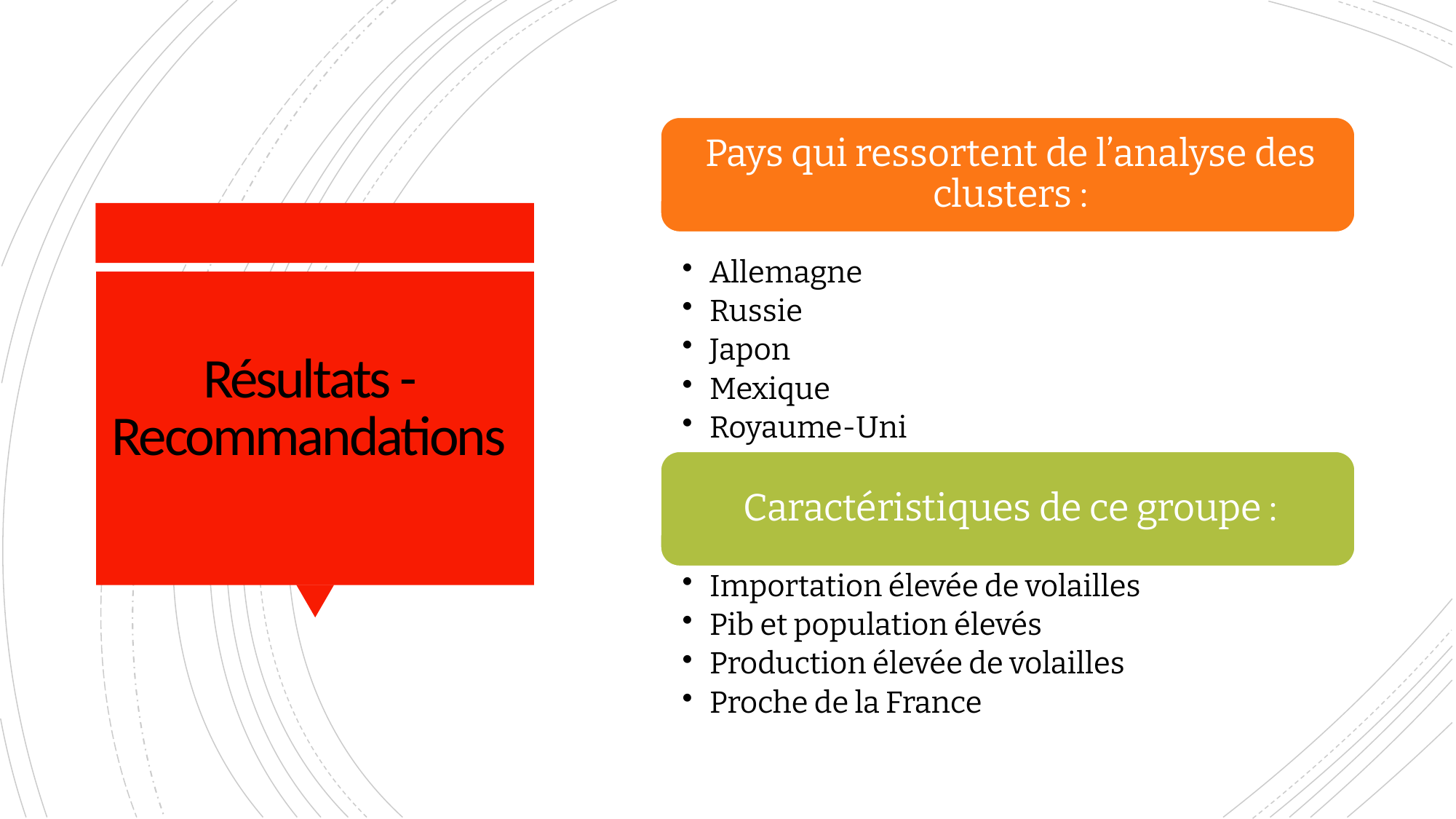

Pays qui ressortent de l’analyse des clusters :

Allemagne
Russie
Japon
Mexique
Royaume-Uni
Caractéristiques de ce groupe :
Importation élevée de volailles
Pib et population élevés
Production élevée de volailles
Proche de la France
# Résultats - Recommandations